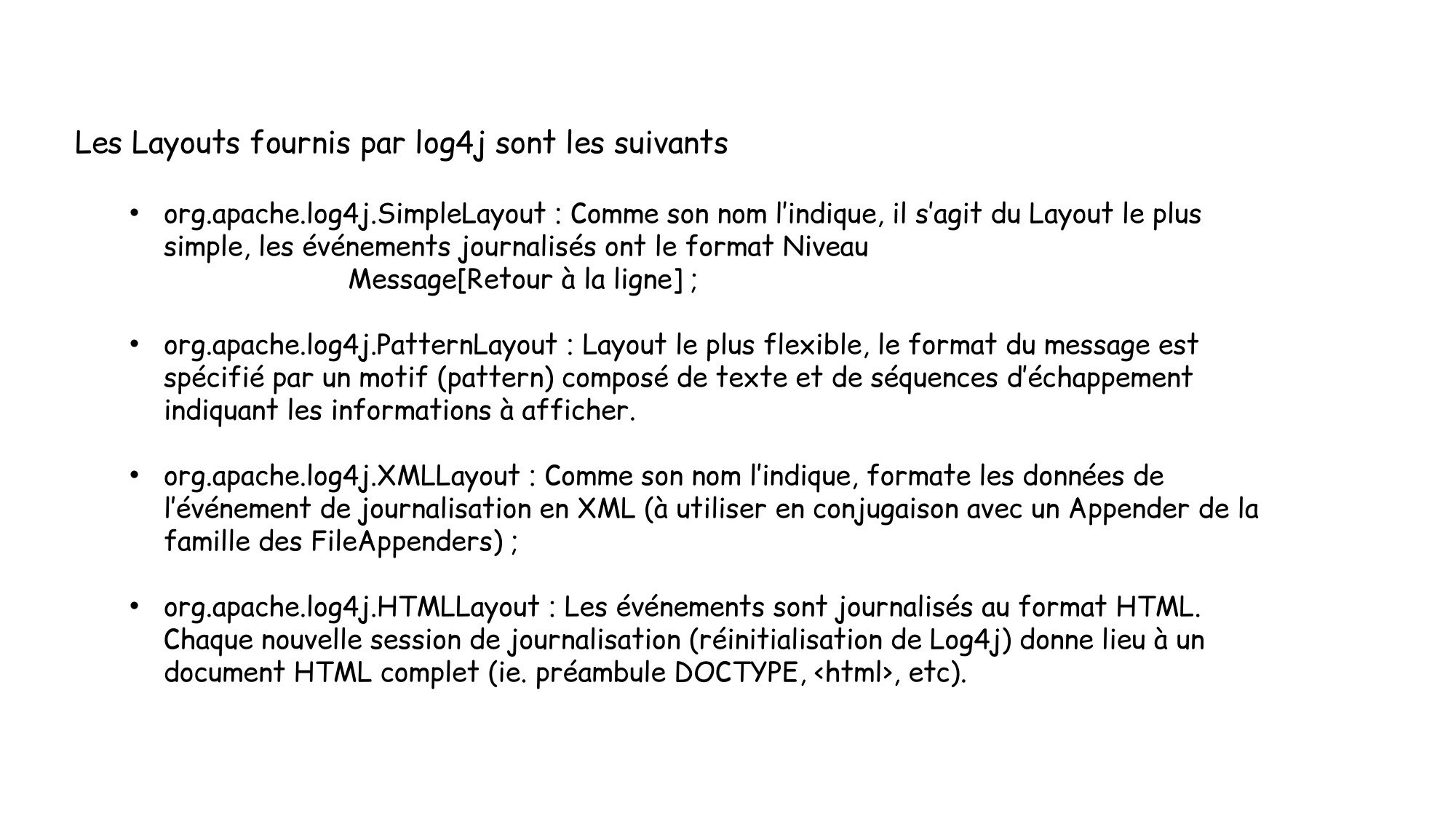

Les Layouts fournis par log4j sont les suivants

org.apache.log4j.SimpleLayout : Comme son nom l’indique, il s’agit du Layout le plus simple, les événements journalisés ont le format Niveau
		Message[Retour à la ligne] ;

org.apache.log4j.PatternLayout : Layout le plus flexible, le format du message est spécifié par un motif (pattern) composé de texte et de séquences d’échappement indiquant les informations à afficher.

org.apache.log4j.XMLLayout : Comme son nom l’indique, formate les données de l’événement de journalisation en XML (à utiliser en conjugaison avec un Appender de la famille des FileAppenders) ;

org.apache.log4j.HTMLLayout : Les événements sont journalisés au format HTML. Chaque nouvelle session de journalisation (réinitialisation de Log4j) donne lieu à un document HTML complet (ie. préambule DOCTYPE, <html>, etc).